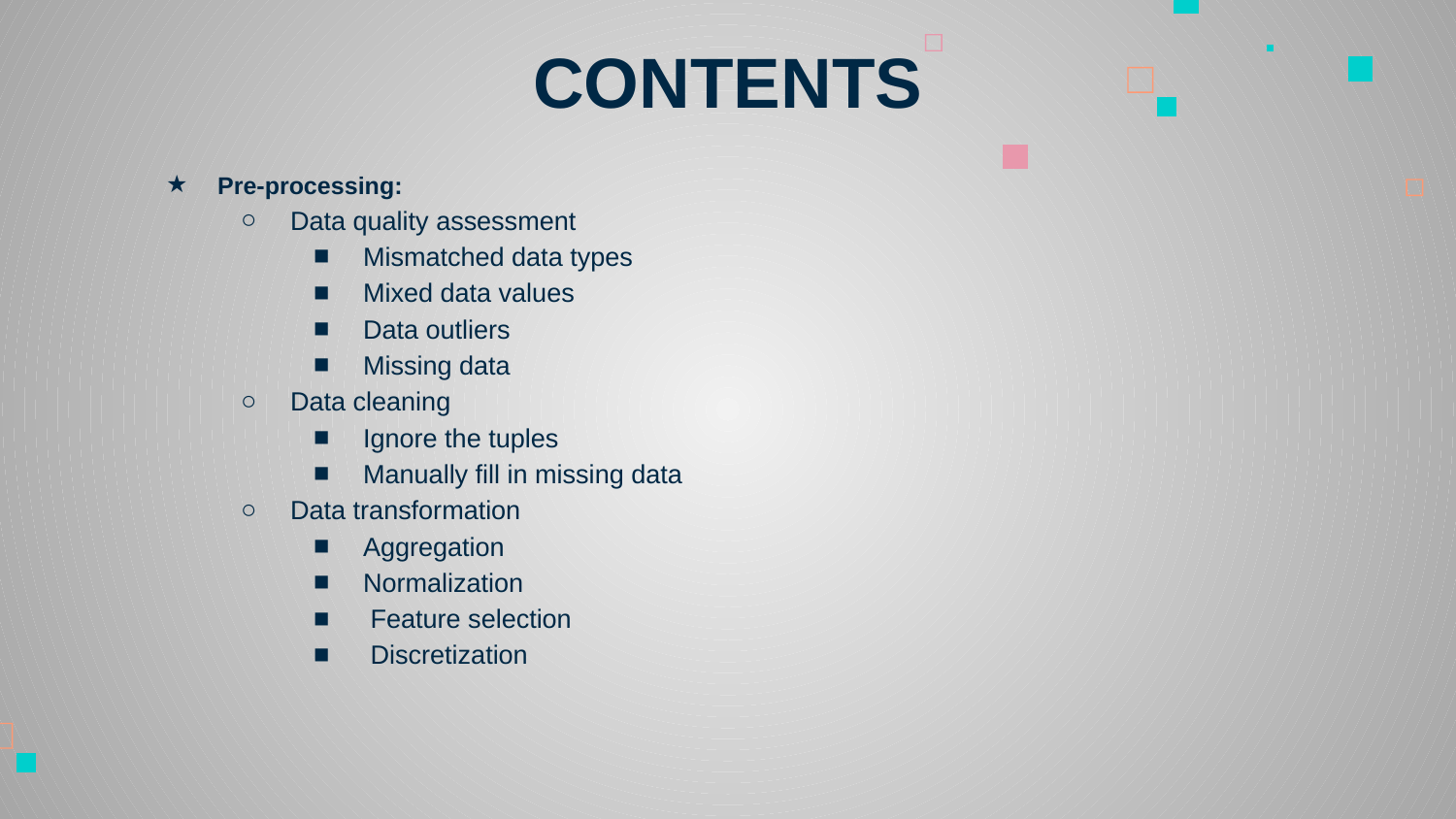

CONTENTS
Pre-processing:
Data quality assessment
Mismatched data types
Mixed data values
Data outliers
Missing data
Data cleaning
Ignore the tuples
Manually fill in missing data
Data transformation
Aggregation
Normalization
 Feature selection
 Discretization